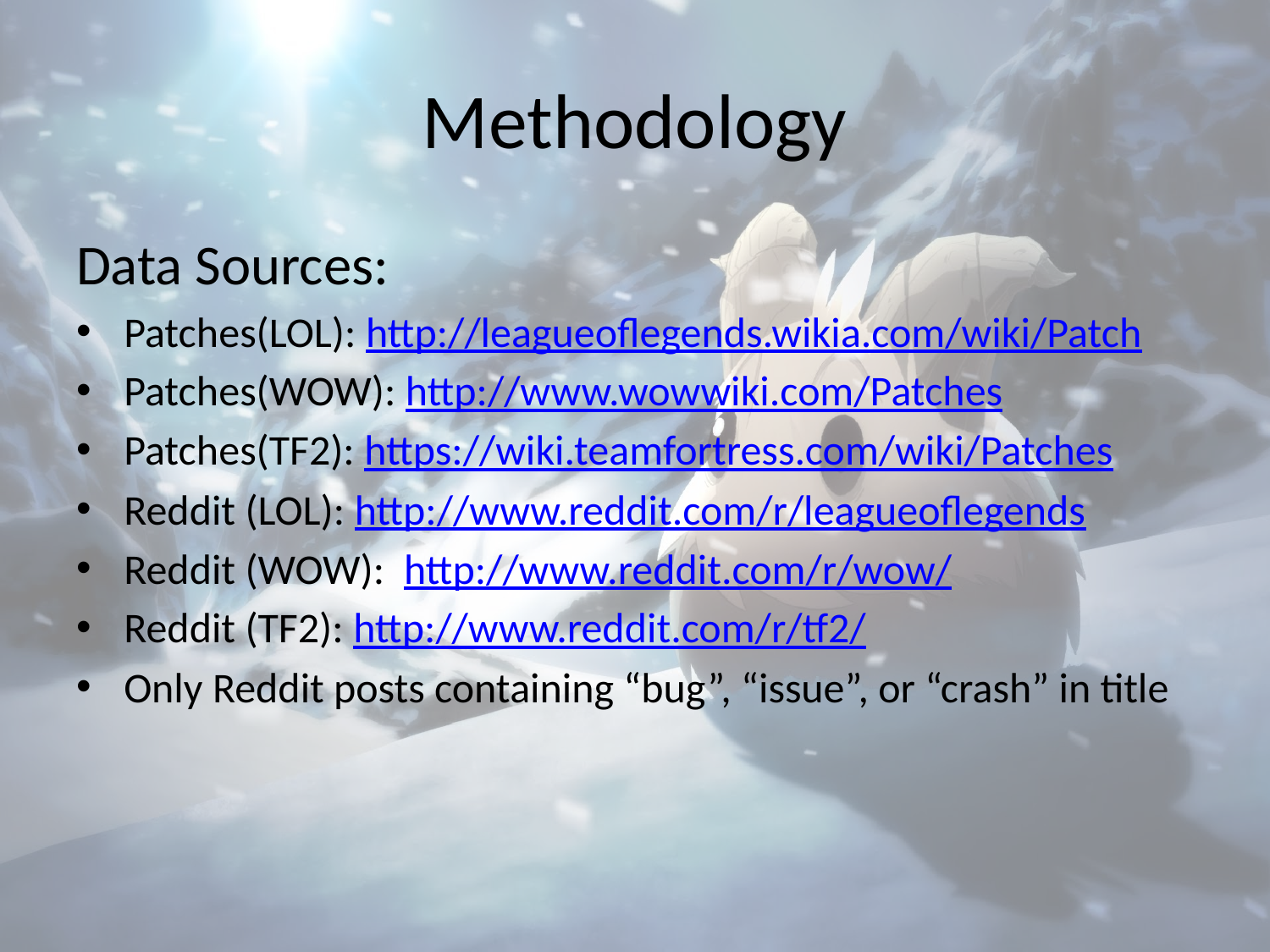

# Methodology
Data Sources:
Patches(LOL): http://leagueoflegends.wikia.com/wiki/Patch
Patches(WOW): http://www.wowwiki.com/Patches
Patches(TF2): https://wiki.teamfortress.com/wiki/Patches
Reddit (LOL): http://www.reddit.com/r/leagueoflegends
Reddit (WOW):  http://www.reddit.com/r/wow/
Reddit (TF2): http://www.reddit.com/r/tf2/
Only Reddit posts containing “bug”, “issue”, or “crash” in title